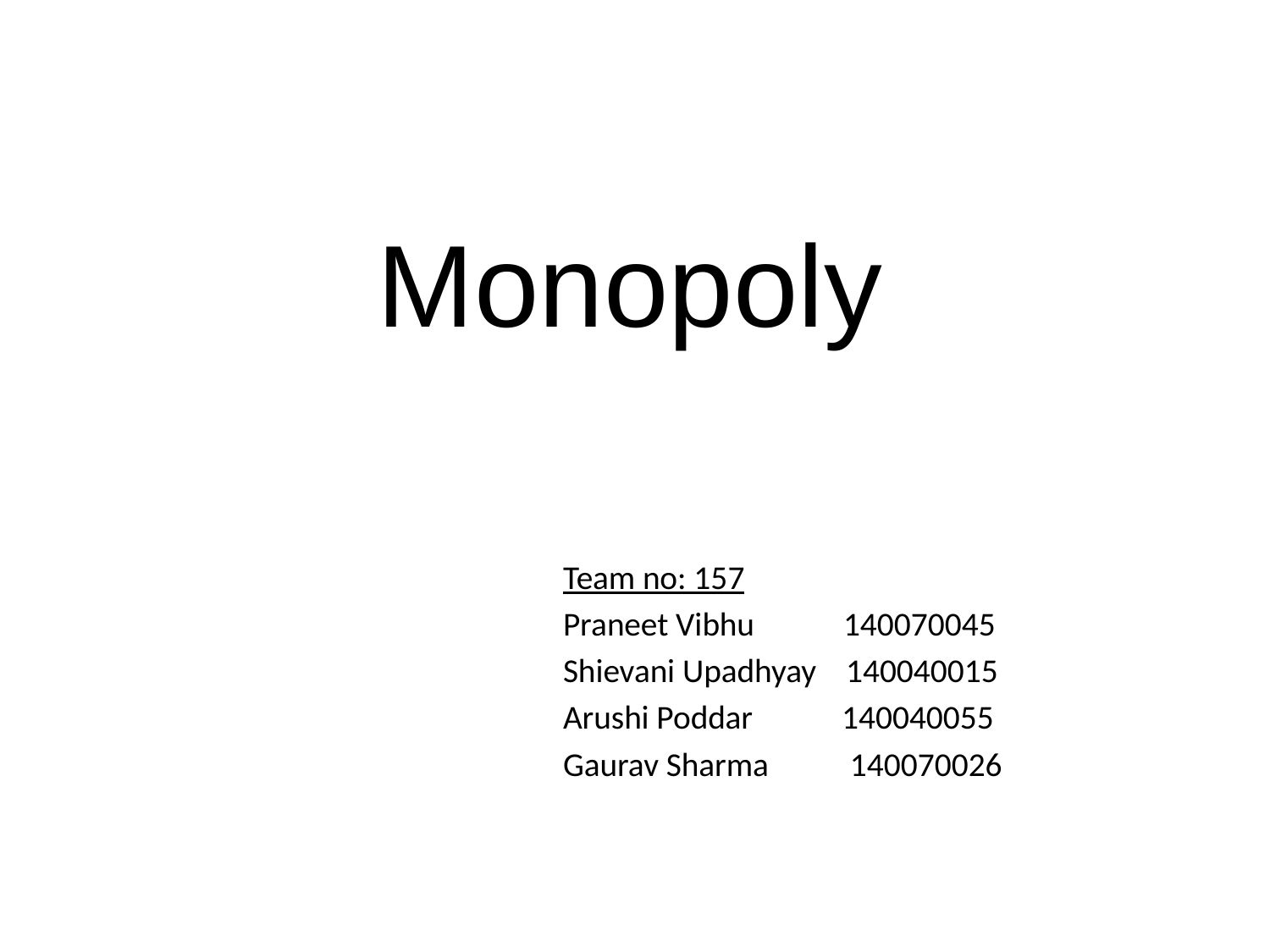

# Monopoly
Team no: 157
Praneet Vibhu            140070045
Shievani Upadhyay    140040015
Arushi Poddar            140040055
Gaurav Sharma           140070026